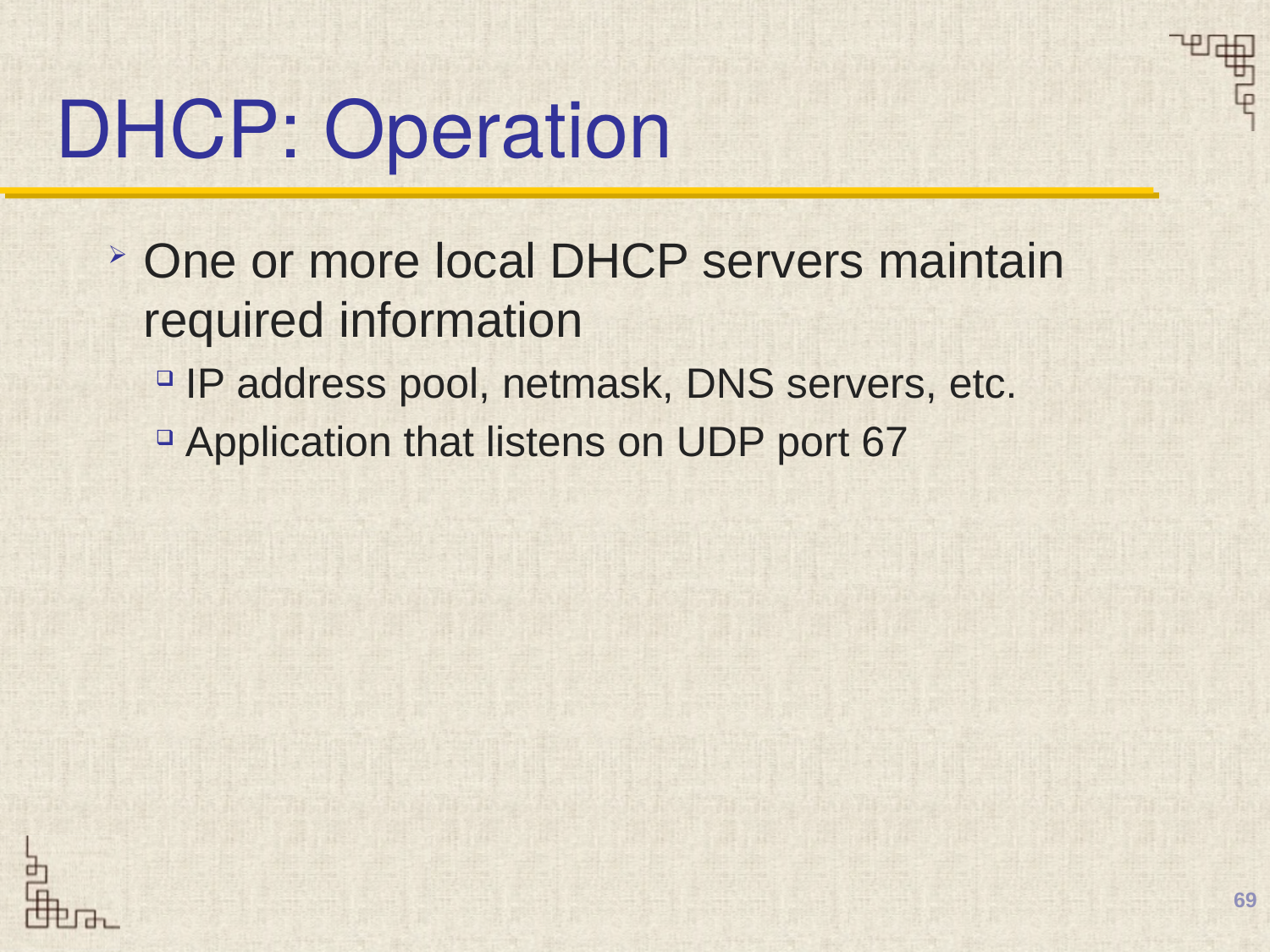

# DHCP: Operation
One or more local DHCP servers maintain required information
IP address pool, netmask, DNS servers, etc.
Application that listens on UDP port 67

69